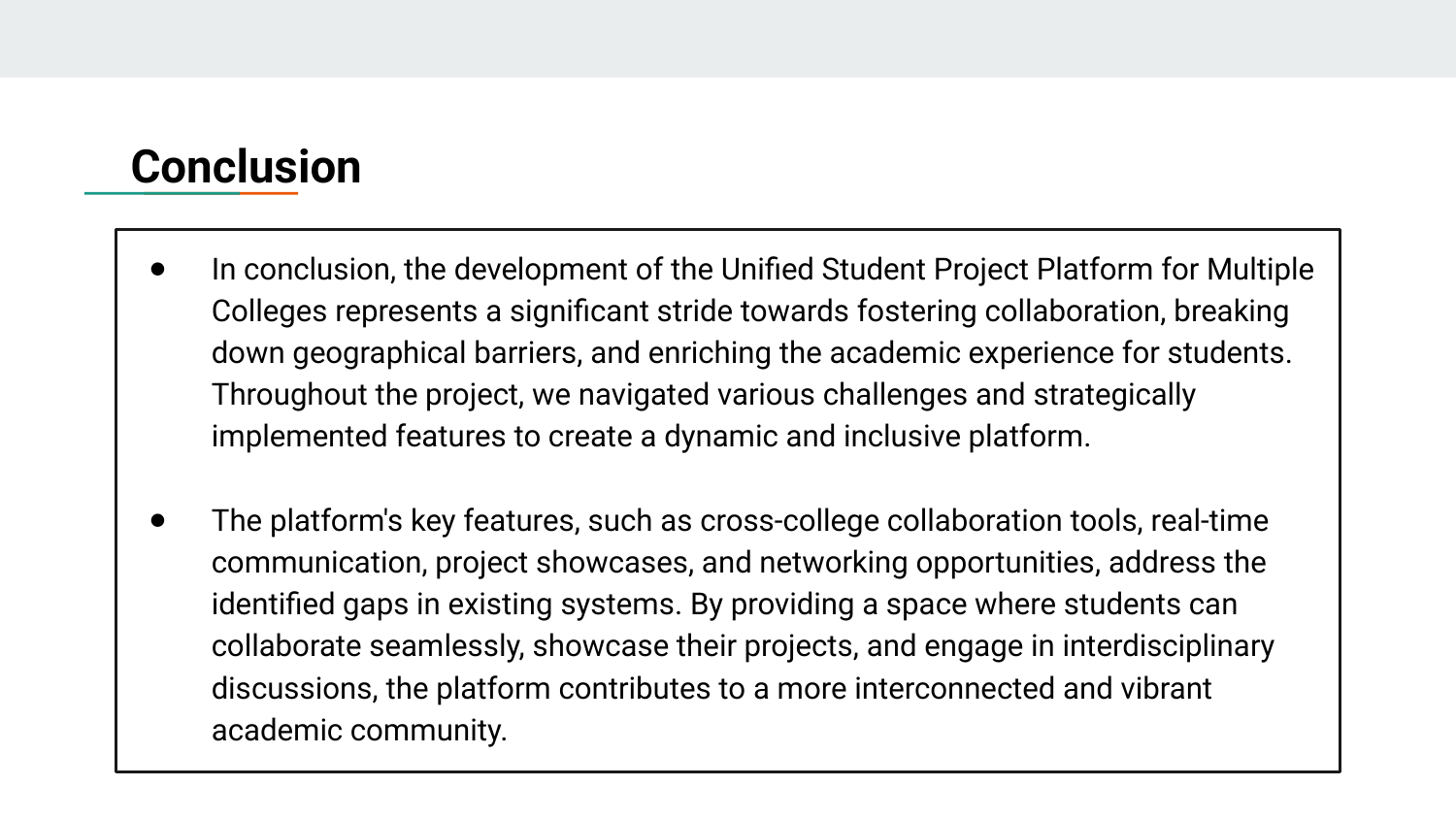

# Conclusion

In conclusion, the development of the Unified Student Project Platform for Multiple Colleges represents a significant stride towards fostering collaboration, breaking down geographical barriers, and enriching the academic experience for students. Throughout the project, we navigated various challenges and strategically implemented features to create a dynamic and inclusive platform.

The platform's key features, such as cross-college collaboration tools, real-time communication, project showcases, and networking opportunities, address the identified gaps in existing systems. By providing a space where students can collaborate seamlessly, showcase their projects, and engage in interdisciplinary discussions, the platform contributes to a more interconnected and vibrant academic community.